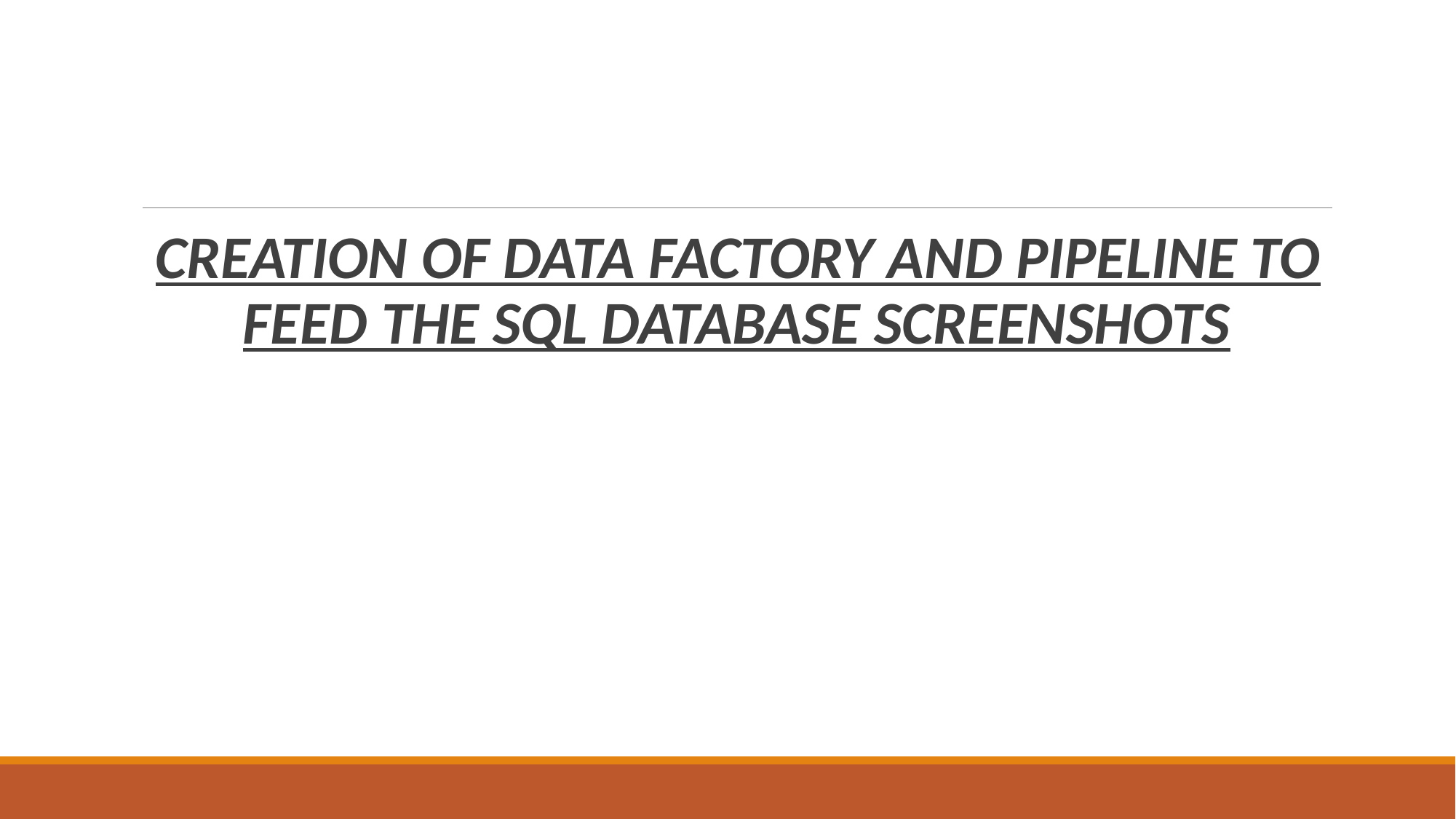

CREATION OF DATA FACTORY AND PIPELINE TO FEED THE SQL DATABASE SCREENSHOTS